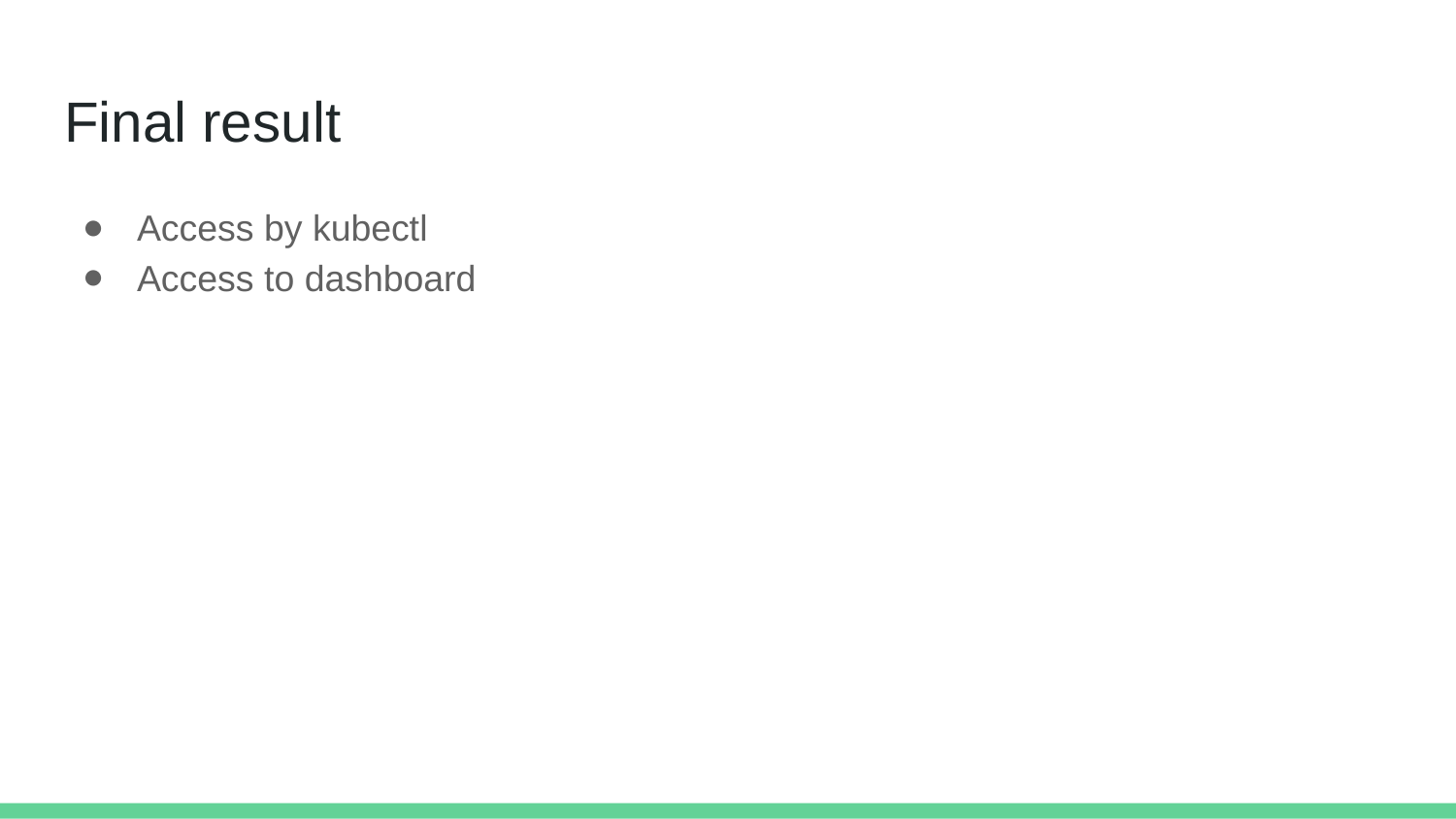

# Final result

Access by kubectl
Access to dashboard